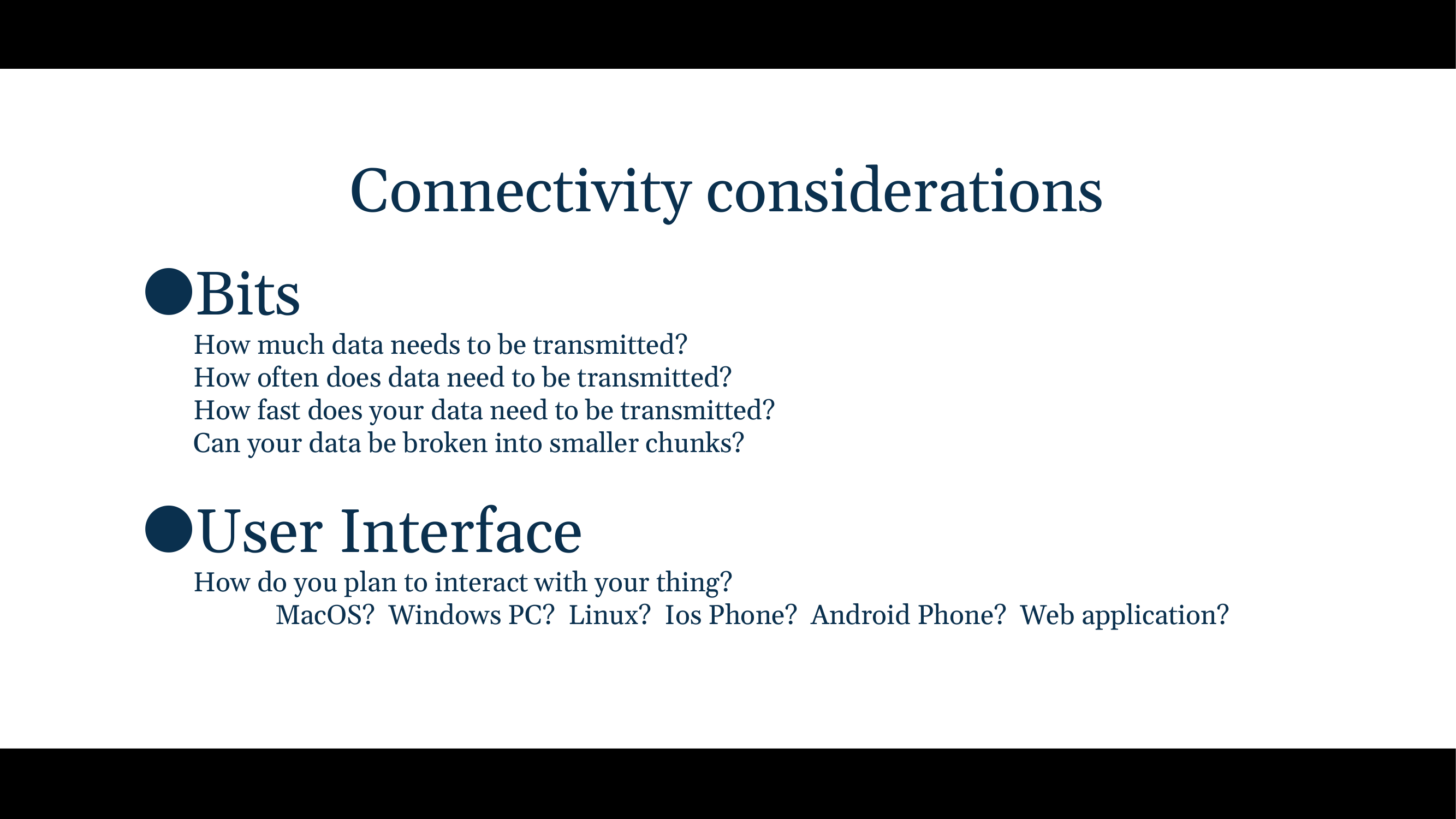

# Connectivity considerations
Bits
How much data needs to be transmitted?
How often does data need to be transmitted?
How fast does your data need to be transmitted?
Can your data be broken into smaller chunks?

User Interface
How do you plan to interact with your thing?
	MacOS?  Windows PC?  Linux?  Ios Phone?  Android Phone?  Web application?